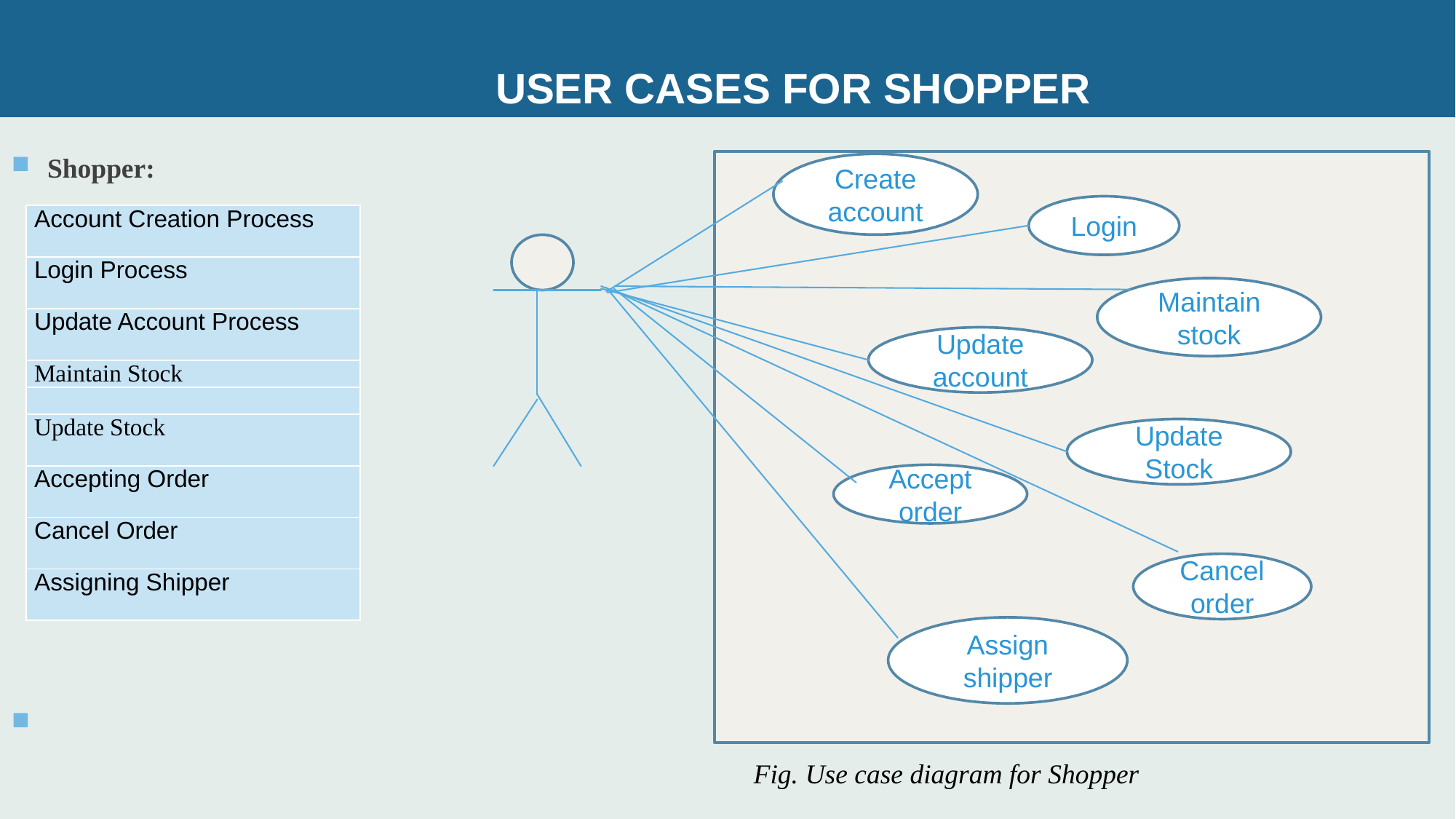

# USER Cases FOR SHOPPER
Shopper:

Create account
Login
| Account Creation Process |
| --- |
| Login Process |
| Update Account Process |
| Maintain Stock |
|  |
| Update Stock |
| Accepting Order |
| Cancel Order |
| Assigning Shipper |

Maintain stock
Update account
Update Stock
Accept order
Cancel order
Assign shipper
Fig. Use case diagram for Shopper